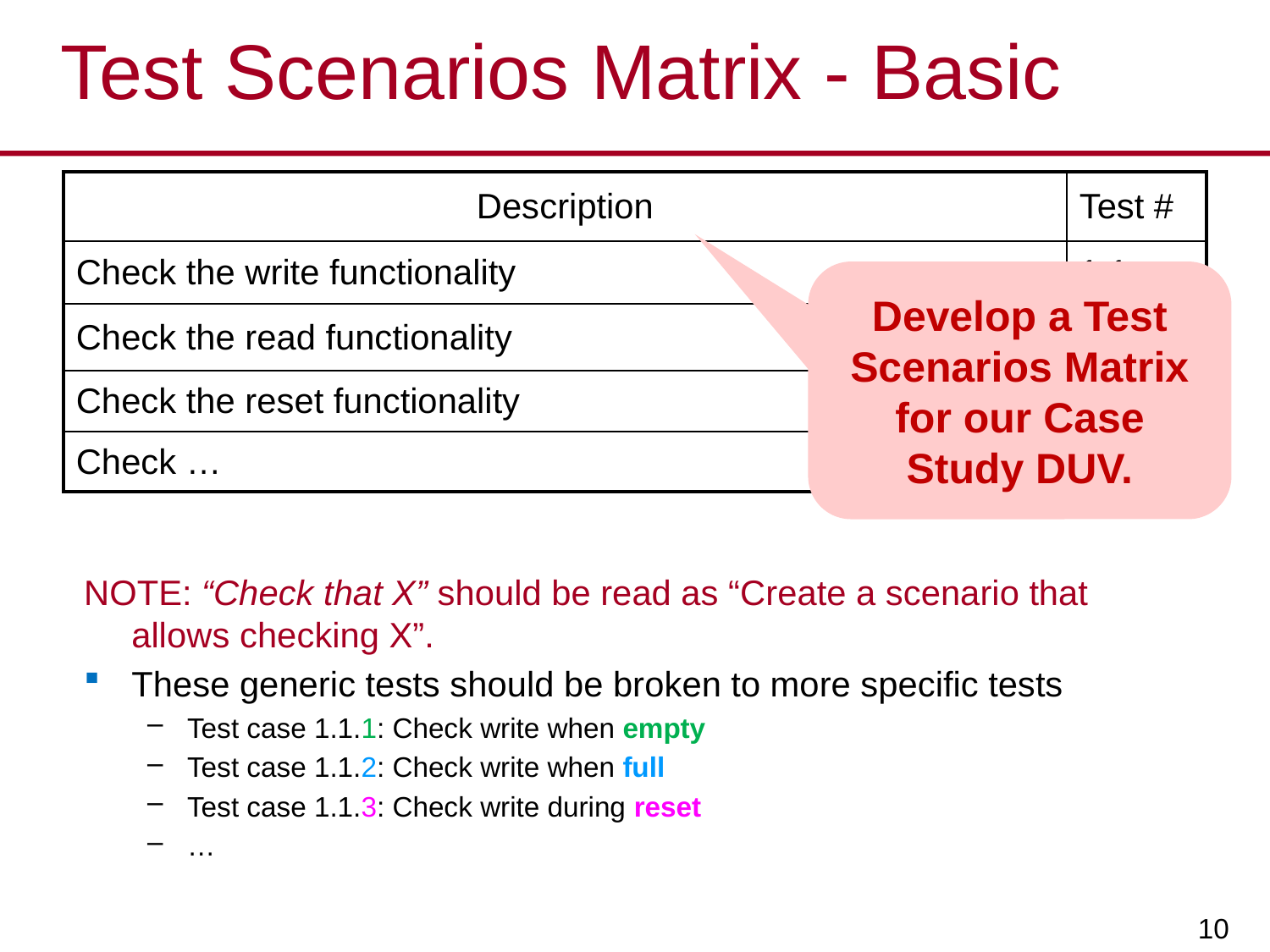

# Test Scenarios Matrix - Basic
| Description | Test # |
| --- | --- |
| Check the write functionality | 1.1 |
| Check the read functionality | 1.2 |
| Check the reset functionality | 1.3 |
| Check … | 1.4 |
Develop a Test Scenarios Matrix for our Case Study DUV.
NOTE: “Check that X” should be read as “Create a scenario that allows checking X”.
These generic tests should be broken to more specific tests
Test case 1.1.1: Check write when empty
Test case 1.1.2: Check write when full
Test case 1.1.3: Check write during reset
…